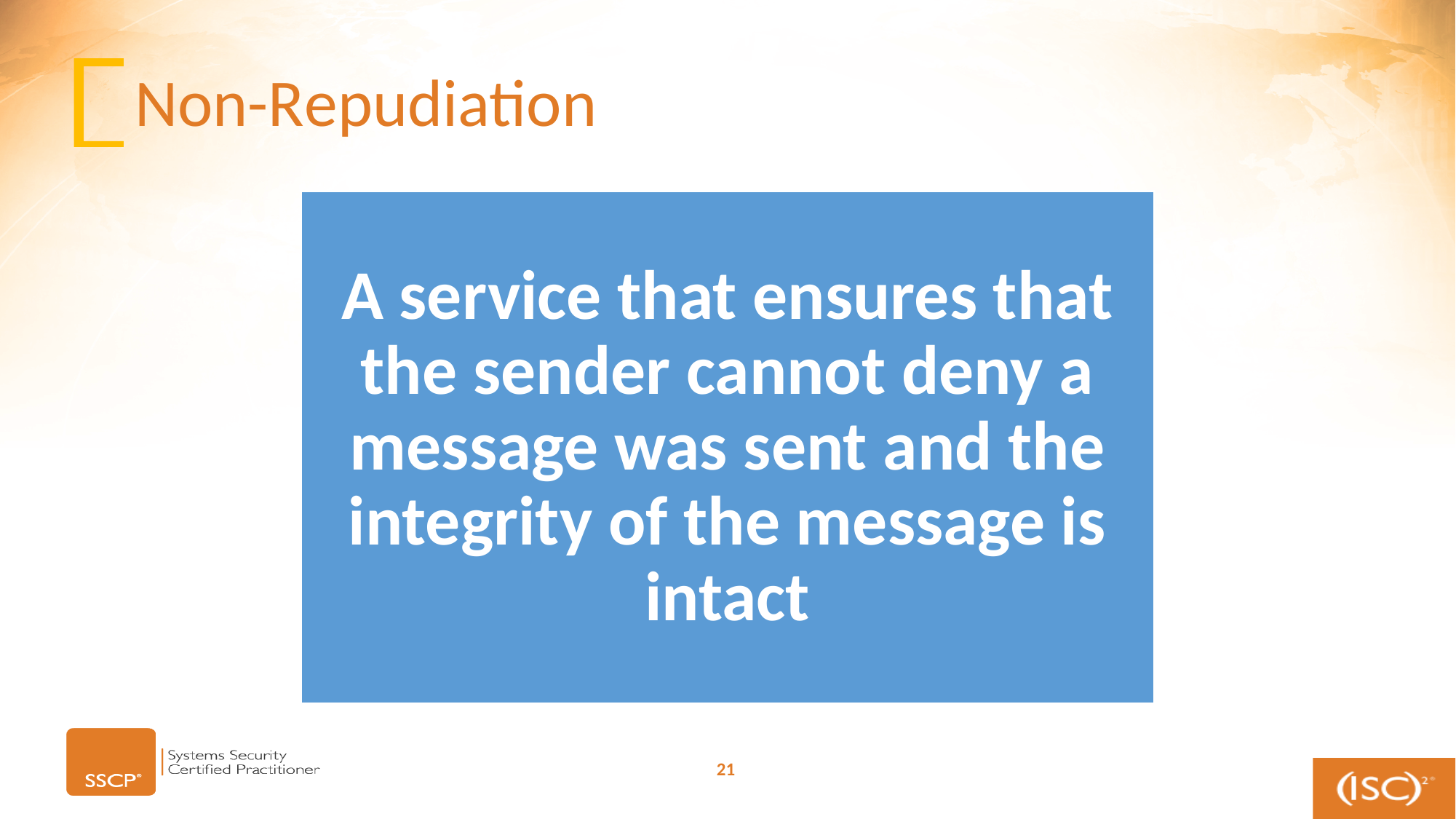

# Non-Repudiation
A service that ensures that the sender cannot deny a message was sent and the integrity of the message is intact